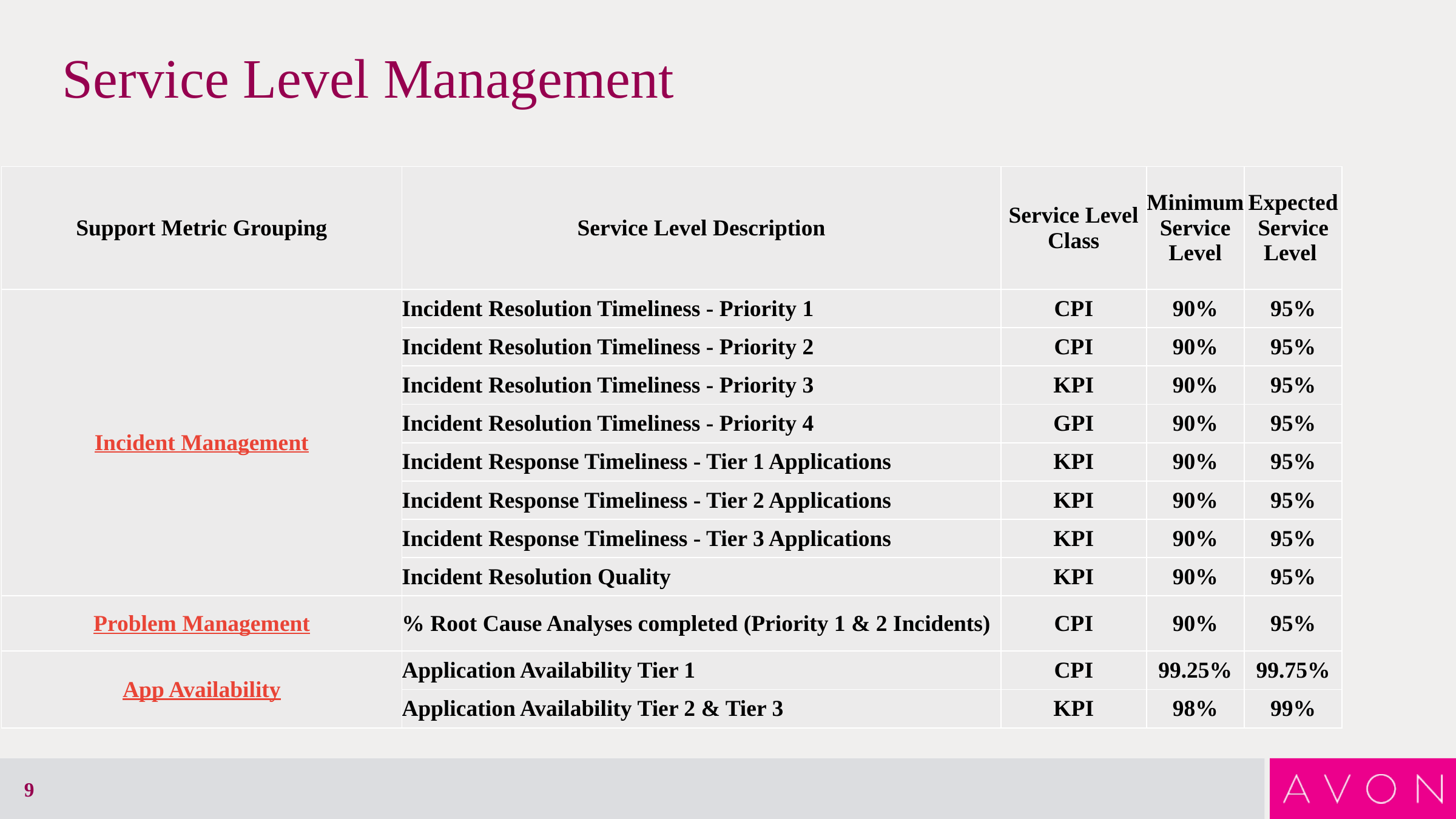

# Service Level Management
| Support Metric Grouping | Service Level Description | Service Level Class | Minimum Service Level | Expected Service Level |
| --- | --- | --- | --- | --- |
| Incident Management | Incident Resolution Timeliness - Priority 1 | CPI | 90% | 95% |
|  | Incident Resolution Timeliness - Priority 2 | CPI | 90% | 95% |
|  | Incident Resolution Timeliness - Priority 3 | KPI | 90% | 95% |
|  | Incident Resolution Timeliness - Priority 4 | GPI | 90% | 95% |
|  | Incident Response Timeliness - Tier 1 Applications | KPI | 90% | 95% |
|  | Incident Response Timeliness - Tier 2 Applications | KPI | 90% | 95% |
|  | Incident Response Timeliness - Tier 3 Applications | KPI | 90% | 95% |
|  | Incident Resolution Quality | KPI | 90% | 95% |
| Problem Management | % Root Cause Analyses completed (Priority 1 & 2 Incidents) | CPI | 90% | 95% |
| App Availability | Application Availability Tier 1 | CPI | 99.25% | 99.75% |
|  | Application Availability Tier 2 & Tier 3 | KPI | 98% | 99% |
9